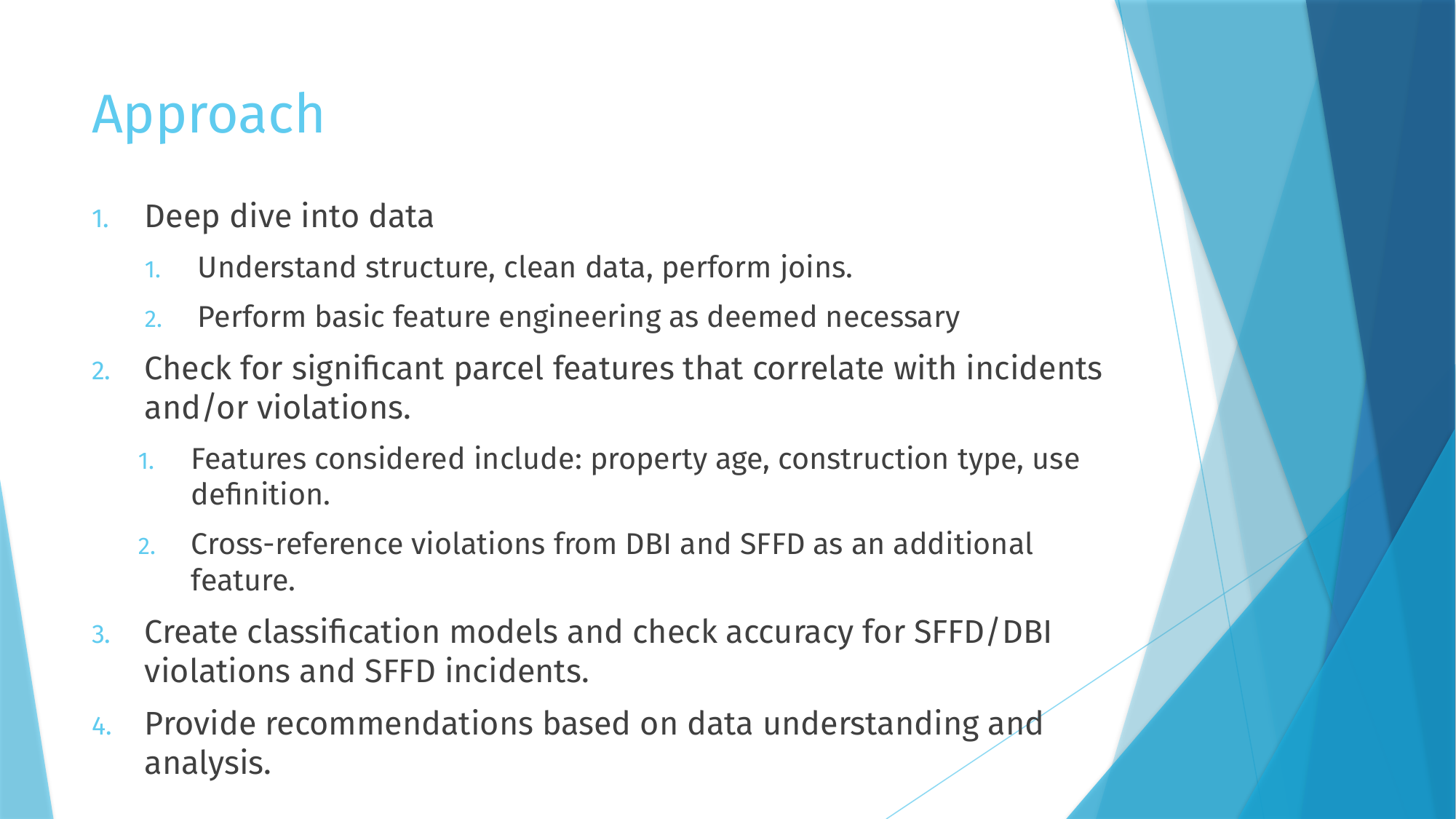

# Approach
Deep dive into data
Understand structure, clean data, perform joins.
Perform basic feature engineering as deemed necessary
Check for significant parcel features that correlate with incidents and/or violations.
Features considered include: property age, construction type, use definition.
Cross-reference violations from DBI and SFFD as an additional feature.
Create classification models and check accuracy for SFFD/DBI violations and SFFD incidents.
Provide recommendations based on data understanding and analysis.